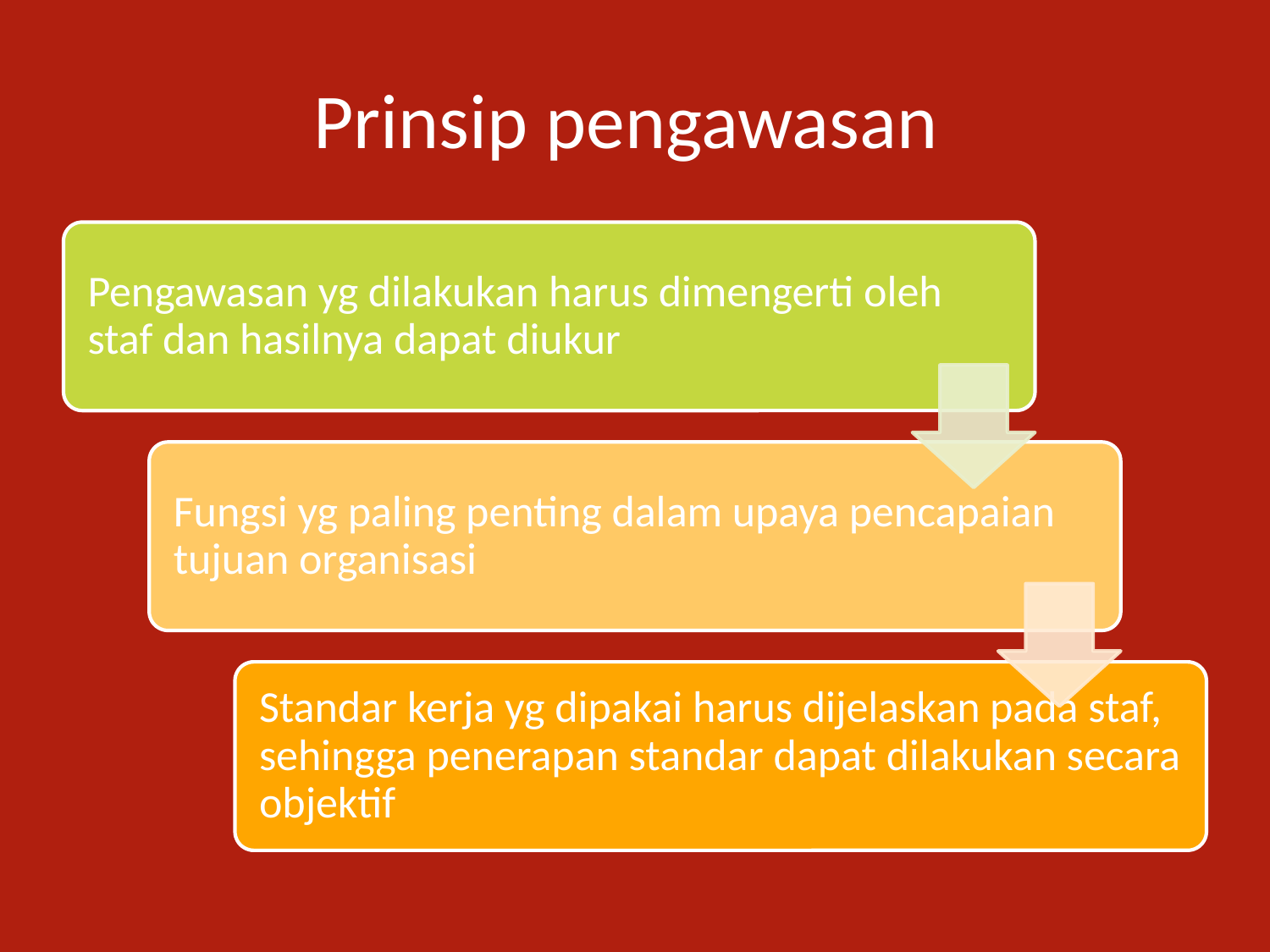

# Prinsip pengawasan
Pengawasan yg dilakukan harus dimengerti oleh staf dan hasilnya dapat diukur
Fungsi yg paling penting dalam upaya pencapaian tujuan organisasi
Standar kerja yg dipakai harus dijelaskan pada staf, sehingga penerapan standar dapat dilakukan secara objektif